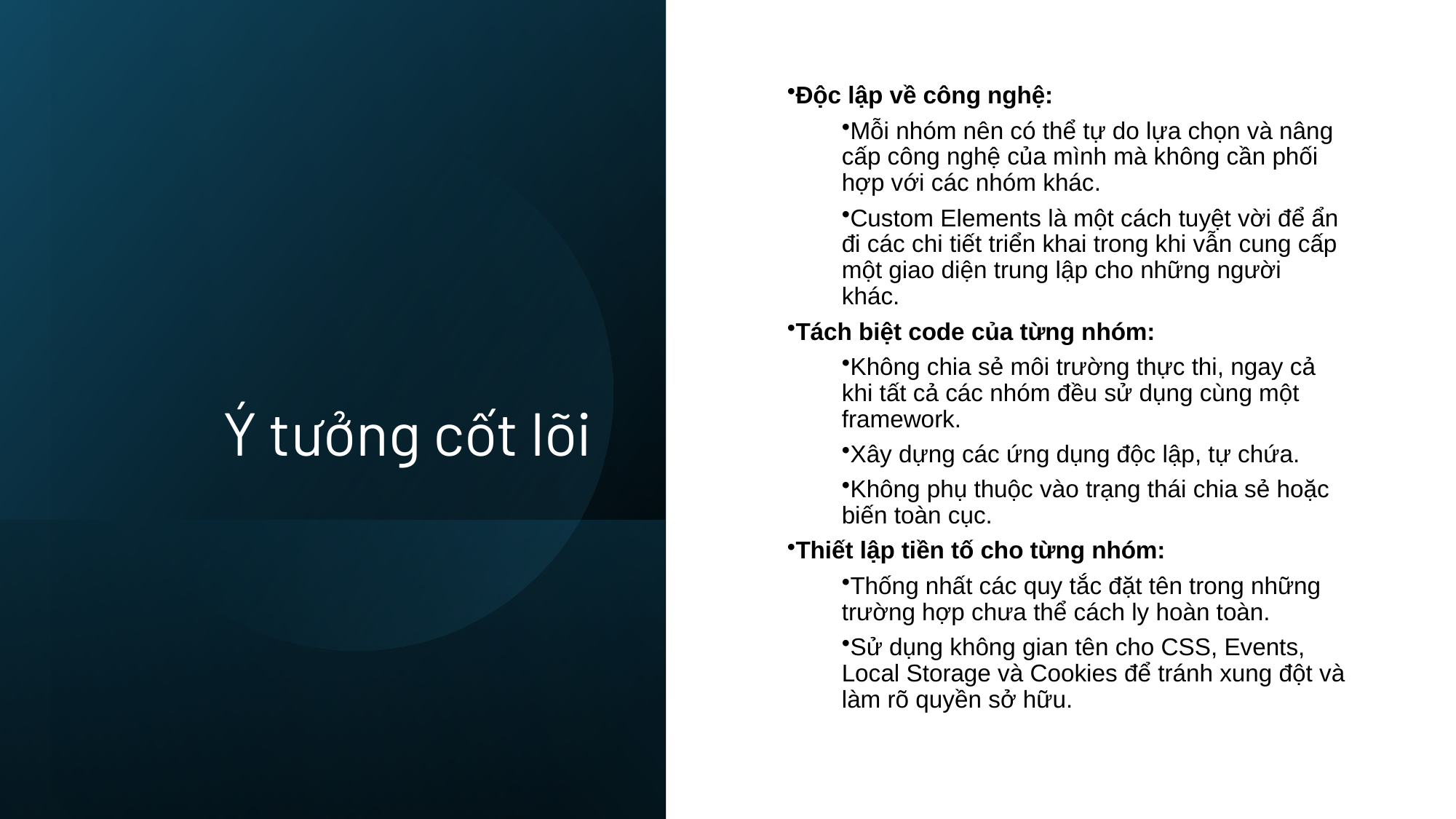

# Ý tưởng cốt lõi

Độc lập về công nghệ:
Mỗi nhóm nên có thể tự do lựa chọn và nâng cấp công nghệ của mình mà không cần phối hợp với các nhóm khác.
Custom Elements là một cách tuyệt vời để ẩn đi các chi tiết triển khai trong khi vẫn cung cấp một giao diện trung lập cho những người khác.
Tách biệt code của từng nhóm:
Không chia sẻ môi trường thực thi, ngay cả khi tất cả các nhóm đều sử dụng cùng một framework.
Xây dựng các ứng dụng độc lập, tự chứa.
Không phụ thuộc vào trạng thái chia sẻ hoặc biến toàn cục.
Thiết lập tiền tố cho từng nhóm:
Thống nhất các quy tắc đặt tên trong những trường hợp chưa thể cách ly hoàn toàn.
Sử dụng không gian tên cho CSS, Events, Local Storage và Cookies để tránh xung đột và làm rõ quyền sở hữu.